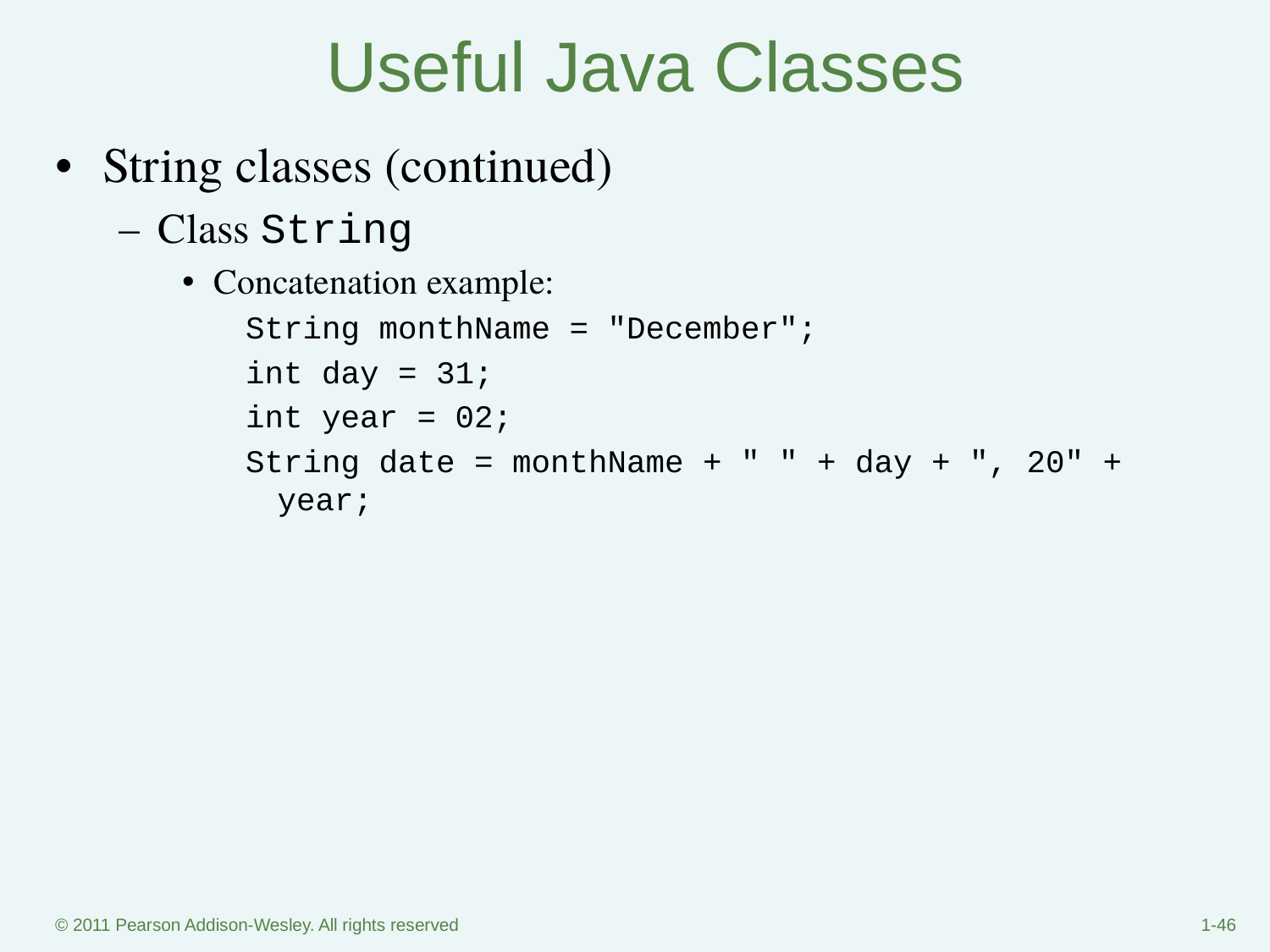

# Useful Java Classes
String classes (continued)
Class String
Concatenation example:
String monthName = "December";
int day = 31;
int year = 02;
String date = monthName + " " + day + ", 20" + year;
© 2011 Pearson Addison-Wesley. All rights reserved
1-46